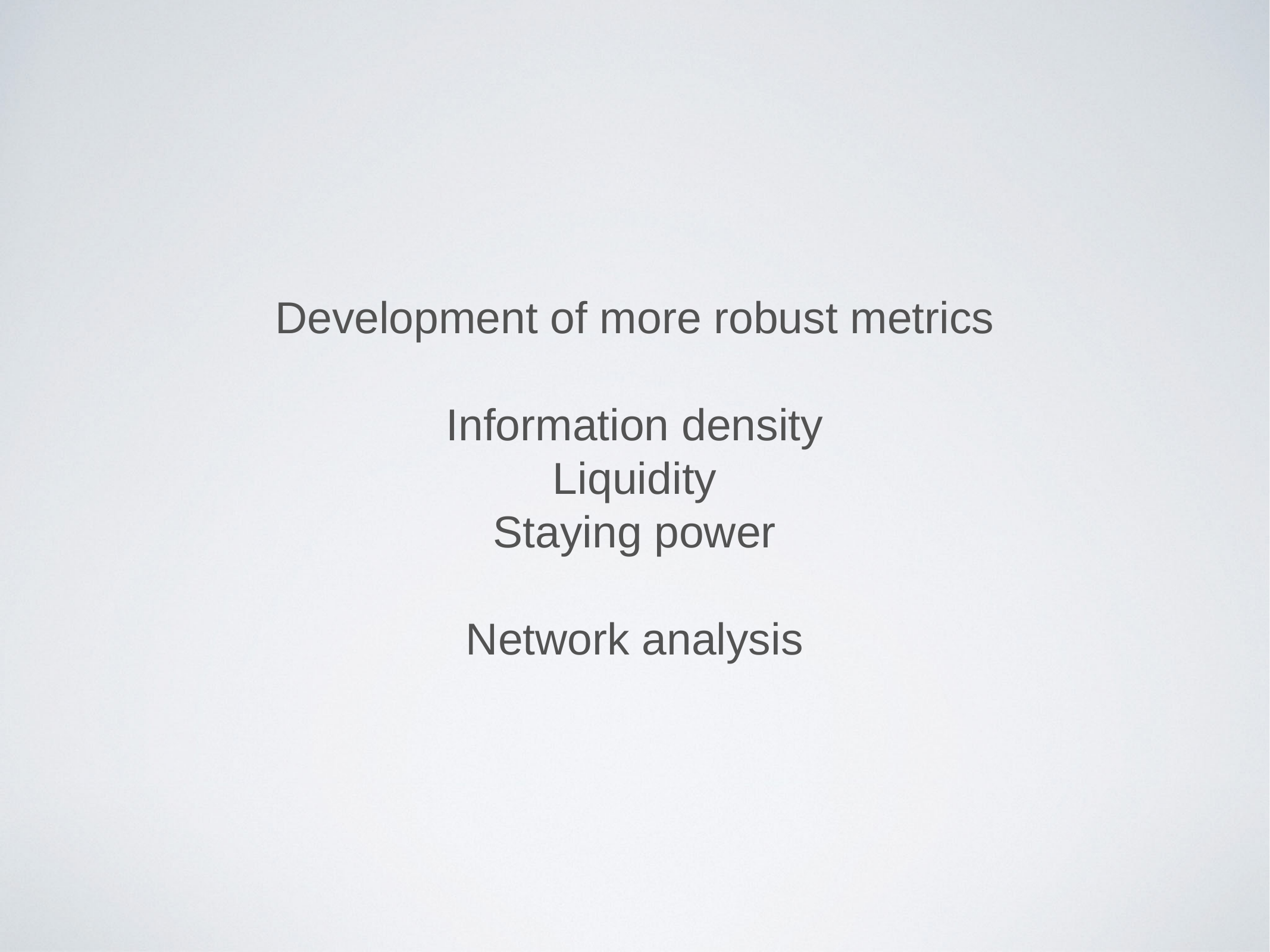

Development of more robust metrics

Information density
Liquidity
Staying power

Network analysis